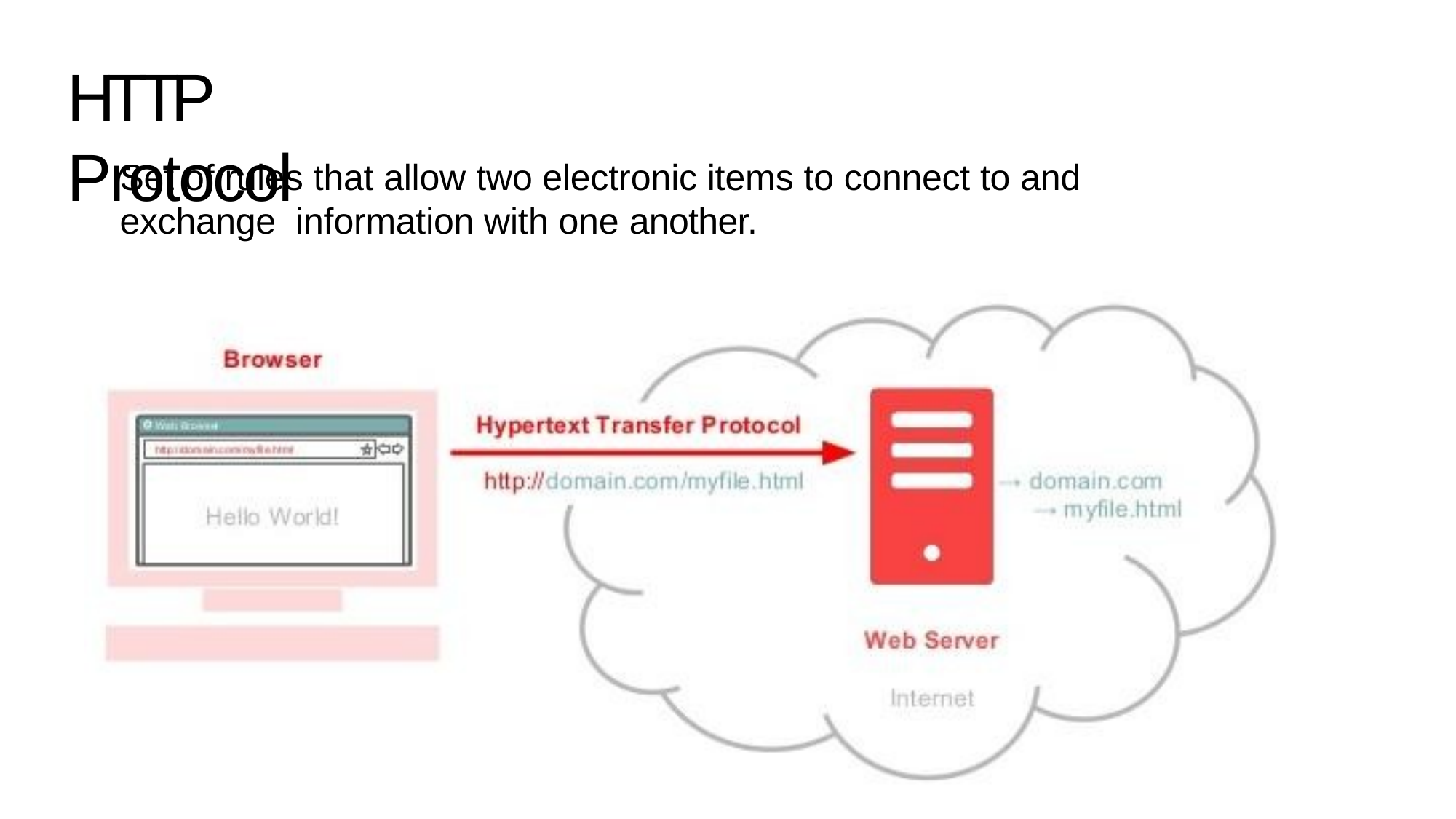

HTTP Protocol
Set of rules that allow two electronic items to connect to and exchange  information with one another.